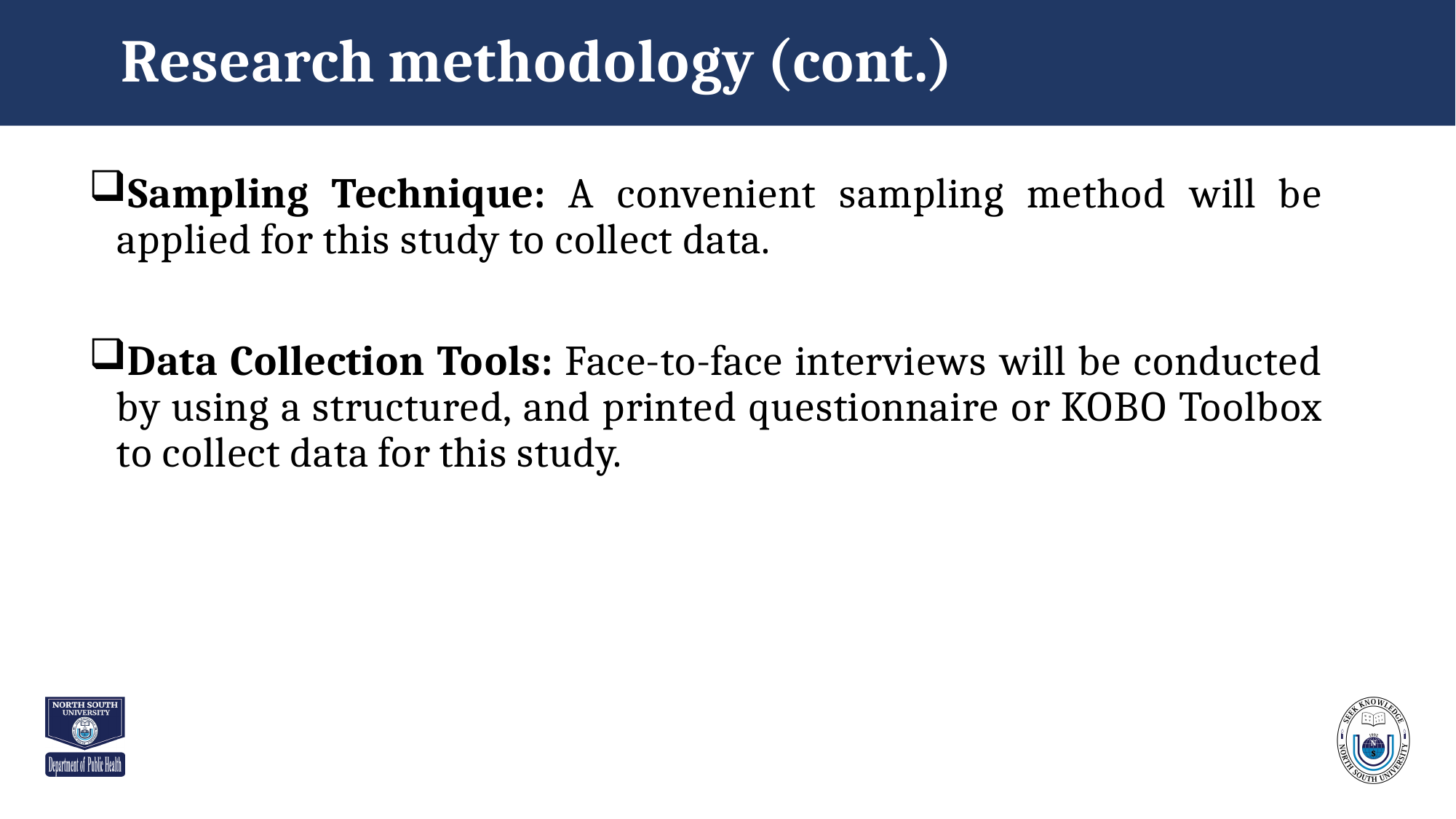

# Research methodology (cont.)
Sampling Technique: A convenient sampling method will be applied for this study to collect data.

Data Collection Tools: Face-to-face interviews will be conducted by using a structured, and printed questionnaire or KOBO Toolbox to collect data for this study.